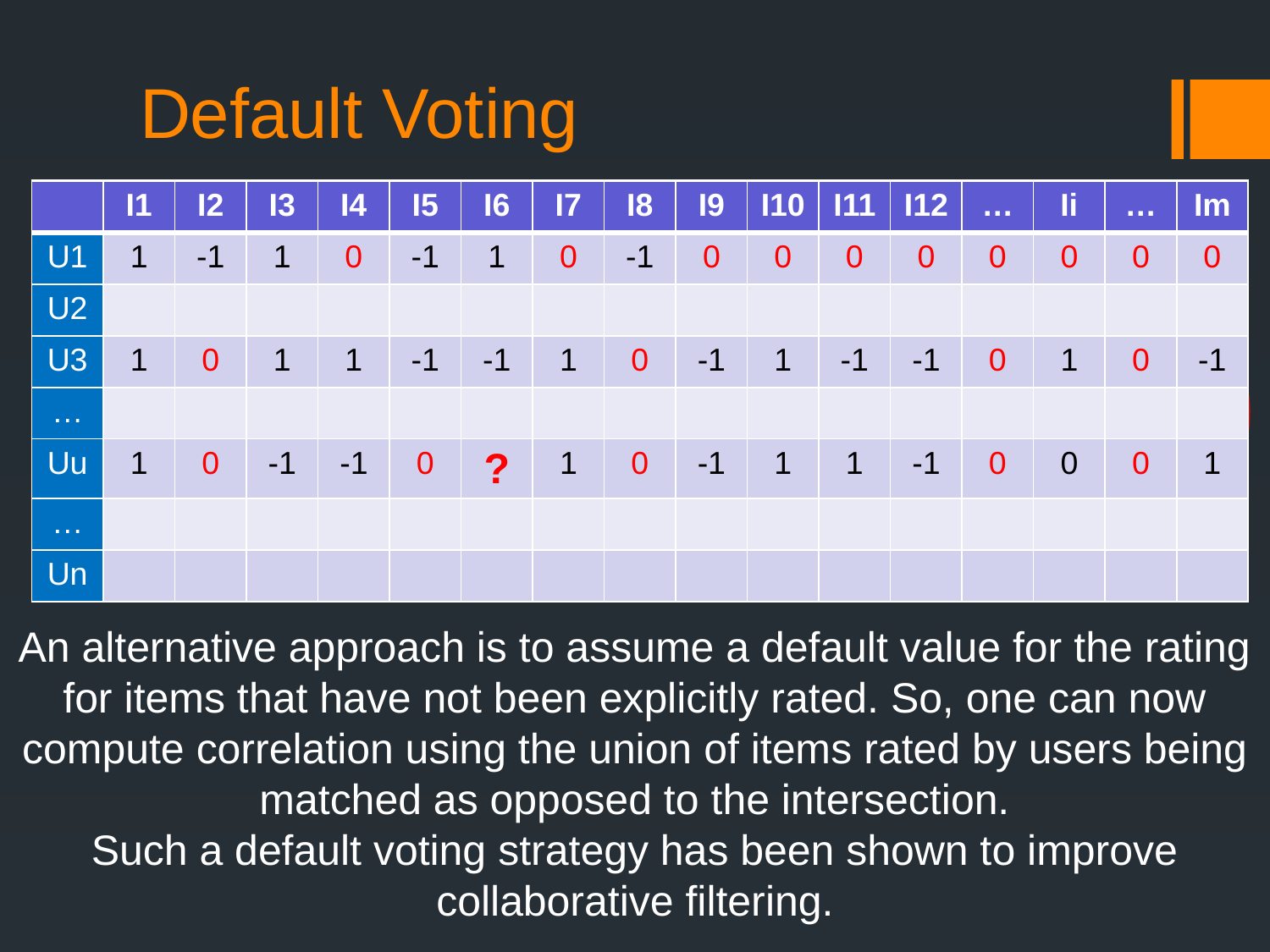

# Default Voting
|  | I1 | I2 | I3 | I4 | I5 | I6 | I7 | I8 | I9 | I10 | I11 | I12 | … | Ii | … | Im |
| --- | --- | --- | --- | --- | --- | --- | --- | --- | --- | --- | --- | --- | --- | --- | --- | --- |
| U1 | 1 | -1 | 1 |  | -1 | 1 |  | -1 |  |  |  |  |  |  |  |  |
| U2 |  |  |  |  |  |  |  |  |  |  |  |  |  |  |  |  |
| U3 | 1 |  | 1 | 1 | -1 | -1 | 1 |  | -1 | 1 | -1 | -1 |  | 1 |  | -1 |
| … |  |  |  |  |  |  |  |  |  |  |  |  |  |  |  |  |
| Uu | 1 |  | -1 | -1 |  | ? | 1 |  | -1 | 1 | 1 | -1 |  | -1 |  | 1 |
| … |  |  |  |  |  |  |  |  |  |  |  |  |  |  |  |  |
| Un |  |  |  |  |  |  |  |  |  |  |  |  |  |  |  |  |
|  | I1 | I2 | I3 | I4 | I5 | I6 | I7 | I8 | I9 | I10 | I11 | I12 | … | Ii | … | Im |
| --- | --- | --- | --- | --- | --- | --- | --- | --- | --- | --- | --- | --- | --- | --- | --- | --- |
| U1 | 1 | -1 | 1 | 0 | -1 | 1 | 0 | -1 | 0 | 0 | 0 | 0 | 0 | 0 | 0 | 0 |
| U2 |  |  |  |  |  |  |  |  |  |  |  |  |  |  |  |  |
| U3 | 1 | 0 | 1 | 1 | -1 | -1 | 1 | 0 | -1 | 1 | -1 | -1 | 0 | 1 | 0 | -1 |
| … |  |  |  |  |  |  |  |  |  |  |  |  |  |  |  |  |
| Uu | 1 | 0 | -1 | -1 | 0 | ? | 1 | 0 | -1 | 1 | 1 | -1 | 0 | 0 | 0 | 1 |
| … |  |  |  |  |  |  |  |  |  |  |  |  |  |  |  |  |
| Un |  |  |  |  |  |  |  |  |  |  |  |  |  |  |  |  |

An alternative approach is to assume a default value for the rating for items that have not been explicitly rated. So, one can now compute correlation using the union of items rated by users being matched as opposed to the intersection.
Such a default voting strategy has been shown to improve collaborative filtering.